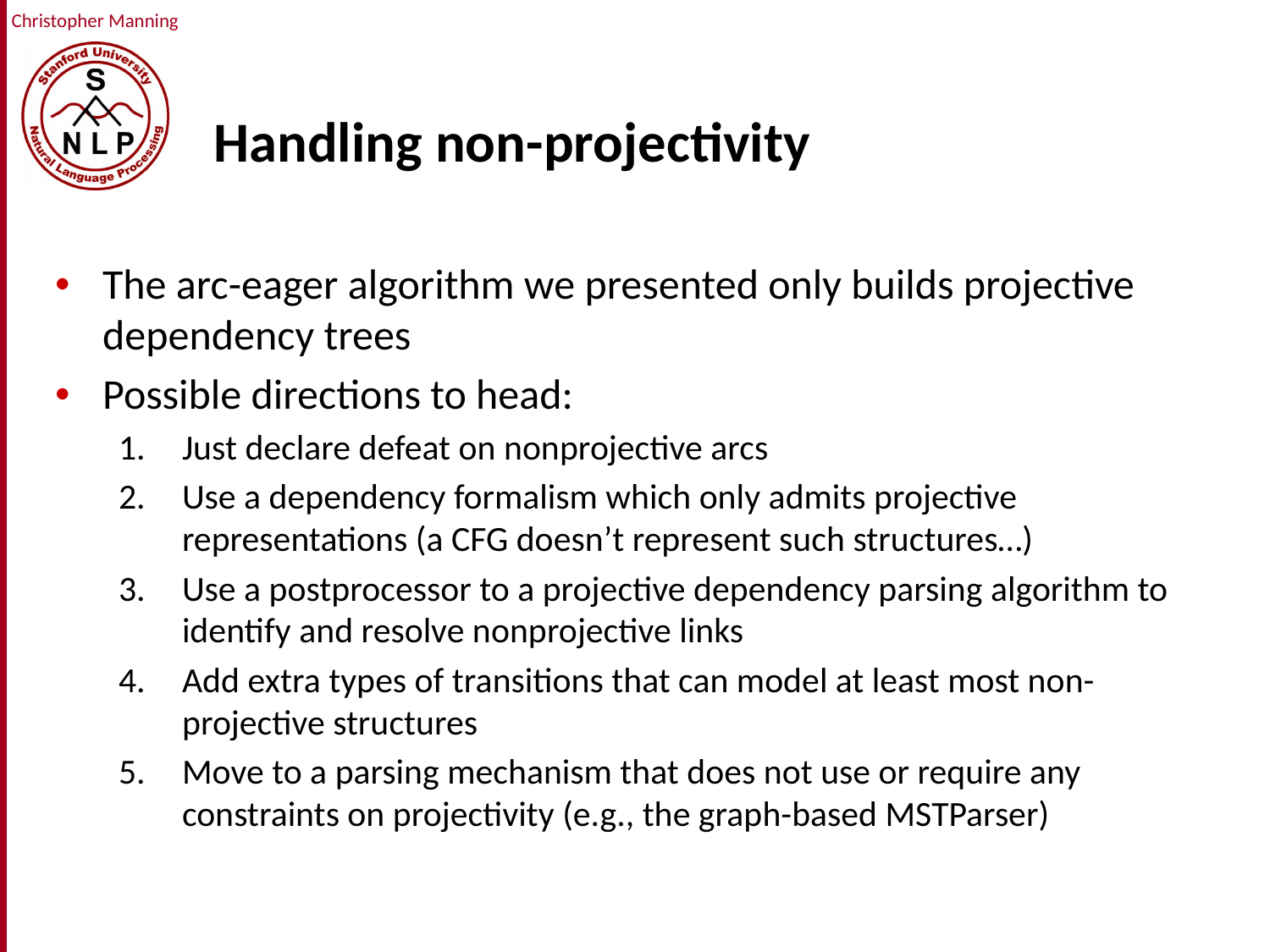

# Handling non-projectivity
The arc-eager algorithm we presented only builds projective dependency trees
Possible directions to head:
Just declare defeat on nonprojective arcs
Use a dependency formalism which only admits projective representations (a CFG doesn’t represent such structures…)
Use a postprocessor to a projective dependency parsing algorithm to identify and resolve nonprojective links
Add extra types of transitions that can model at least most non-projective structures
Move to a parsing mechanism that does not use or require any constraints on projectivity (e.g., the graph-based MSTParser)